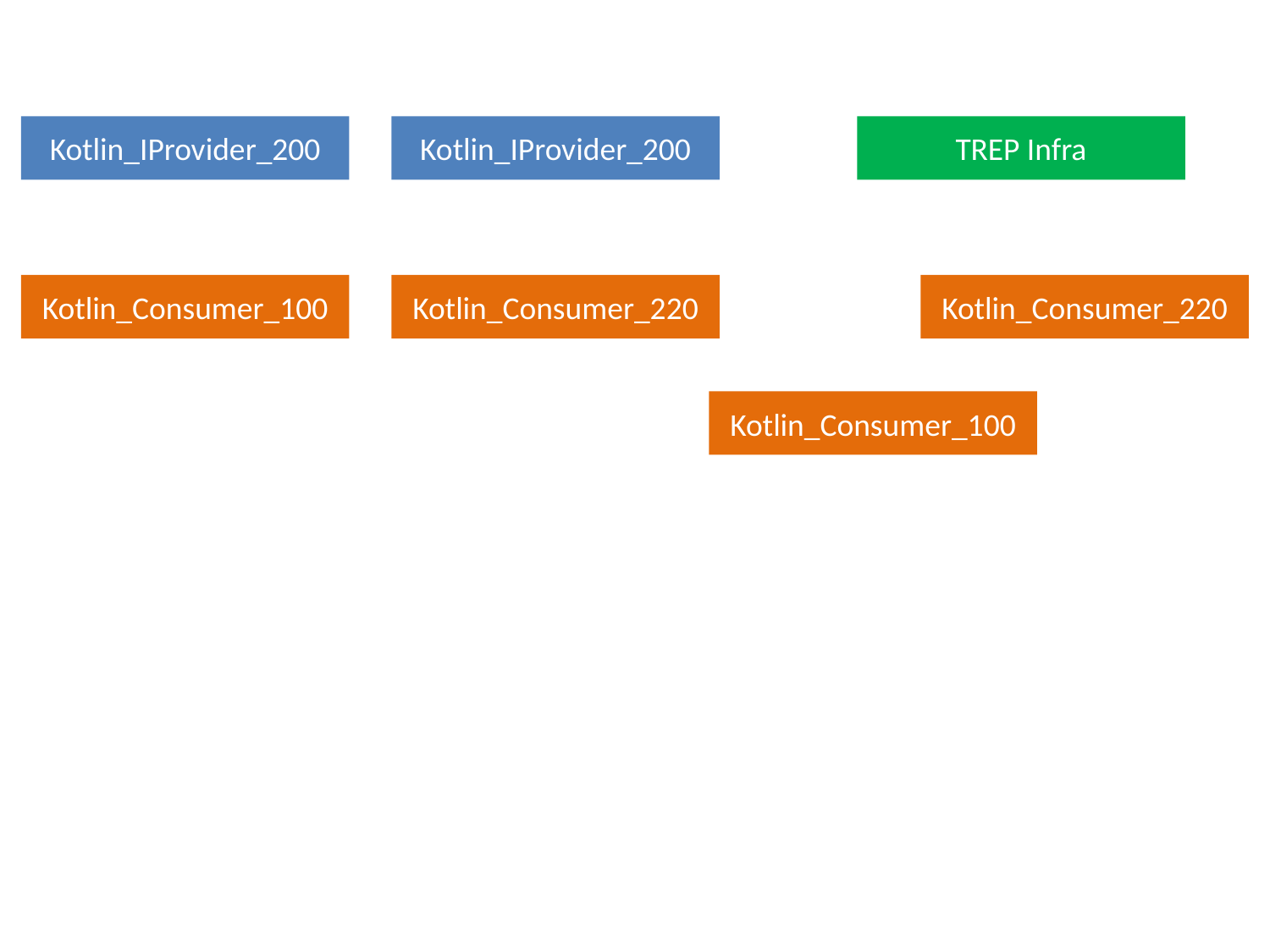

Kotlin_IProvider_200
Kotlin_IProvider_200
TREP Infra
Kotlin_Consumer_100
Kotlin_Consumer_220
Kotlin_Consumer_220
Kotlin_Consumer_100